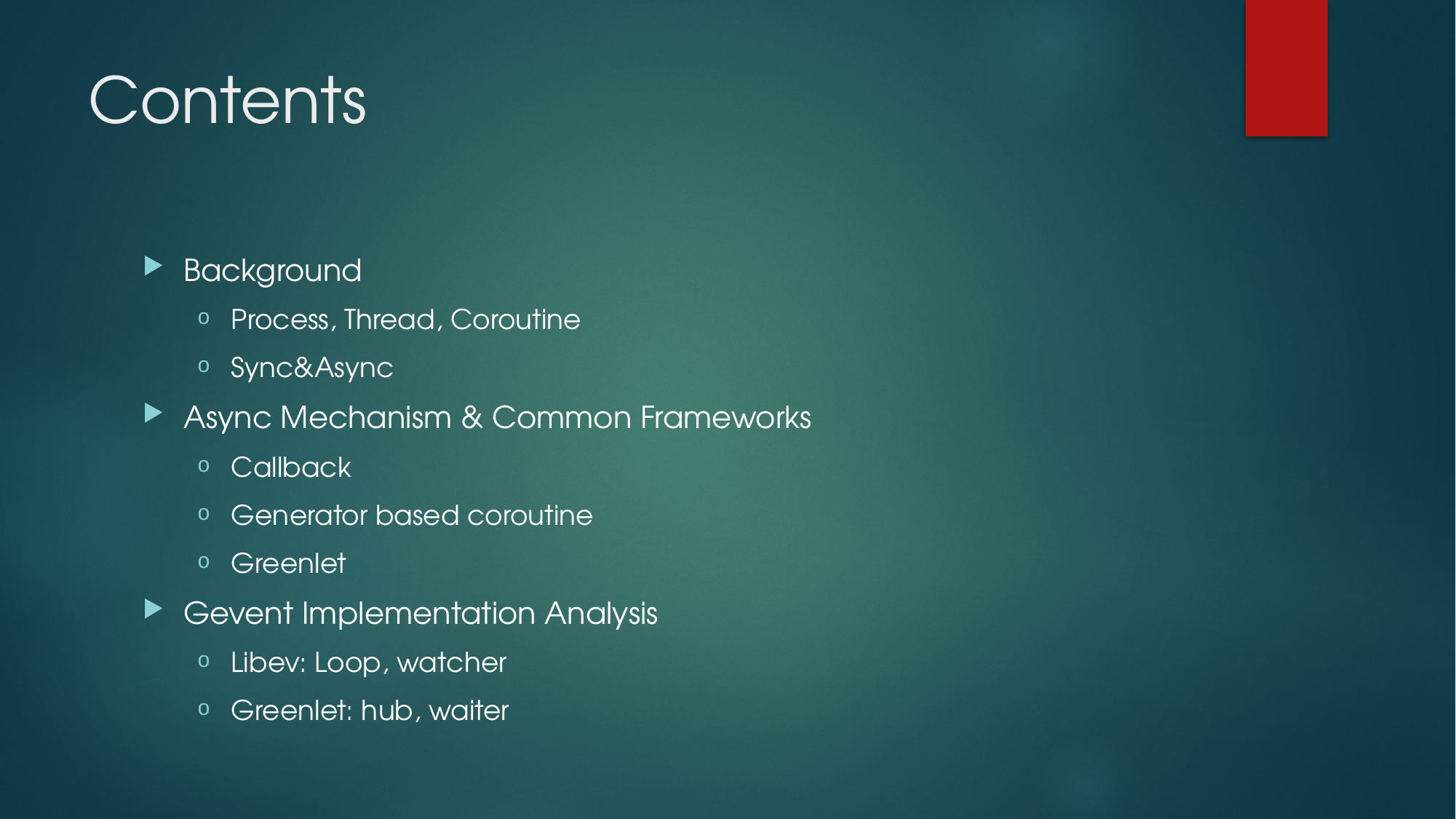

# Contents
Background
Process, Thread, Coroutine
Sync&Async
Async Mechanism & Common Frameworks
Callback
Generator based coroutine
Greenlet
Gevent Implementation Analysis
Libev: Loop, watcher
Greenlet: hub, waiter